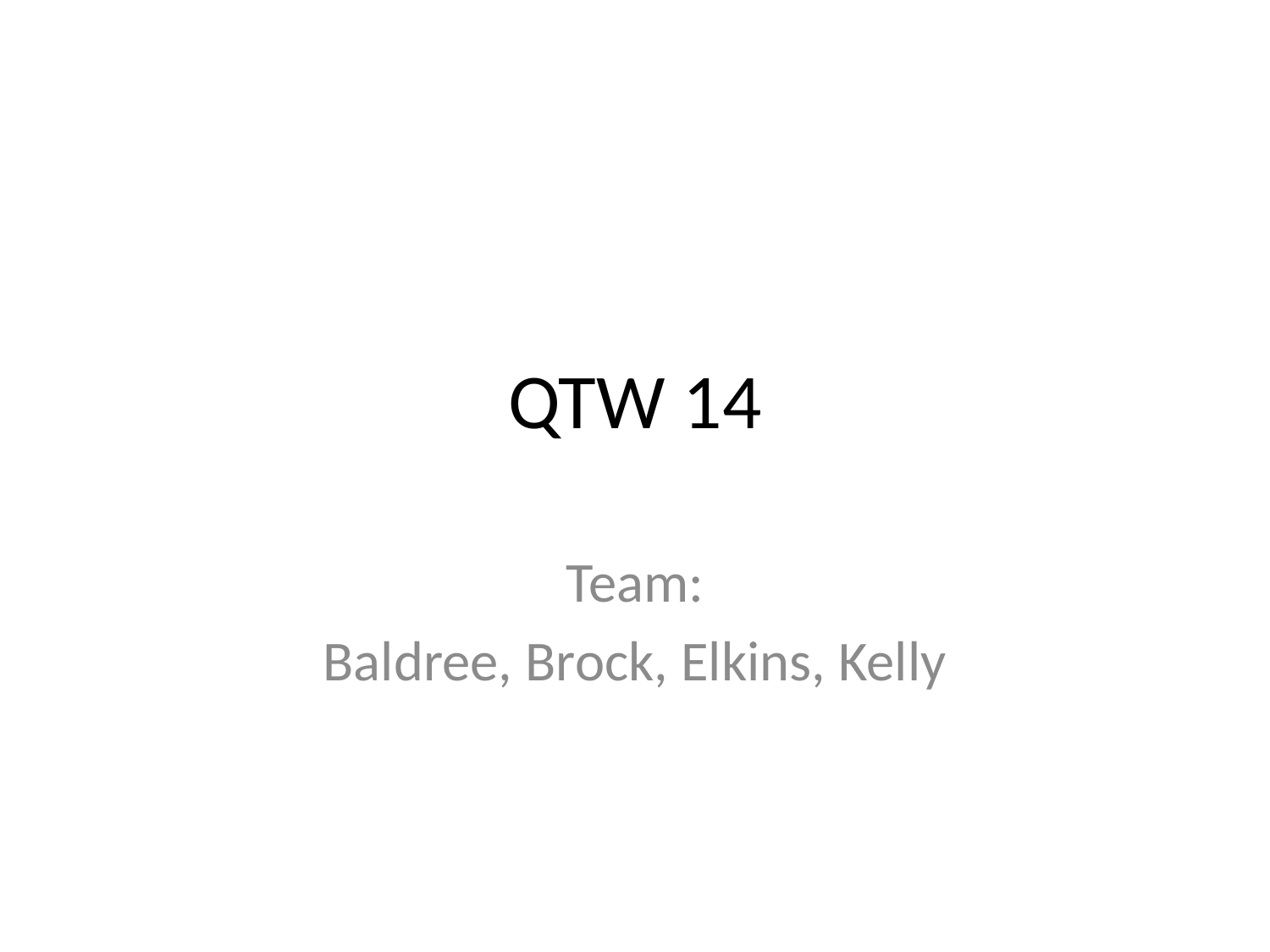

# QTW 14
Team:
Baldree, Brock, Elkins, Kelly